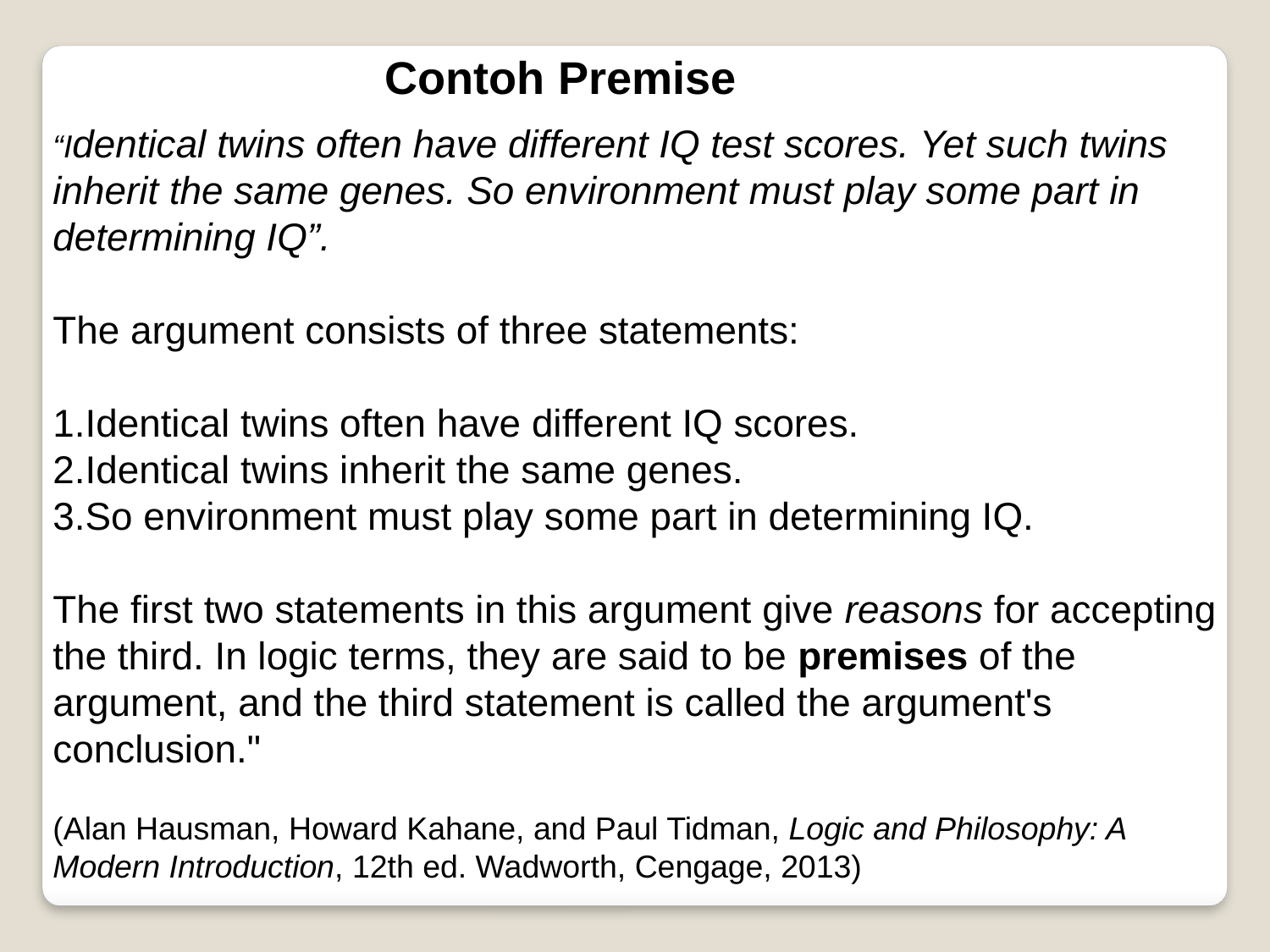

Contoh Premise
“Identical twins often have different IQ test scores. Yet such twins inherit the same genes. So environment must play some part in determining IQ”.

The argument consists of three statements:
Identical twins often have different IQ scores.
Identical twins inherit the same genes.
So environment must play some part in determining IQ.

The first two statements in this argument give reasons for accepting the third. In logic terms, they are said to be premises of the argument, and the third statement is called the argument's conclusion."
(Alan Hausman, Howard Kahane, and Paul Tidman, Logic and Philosophy: A Modern Introduction, 12th ed. Wadworth, Cengage, 2013)